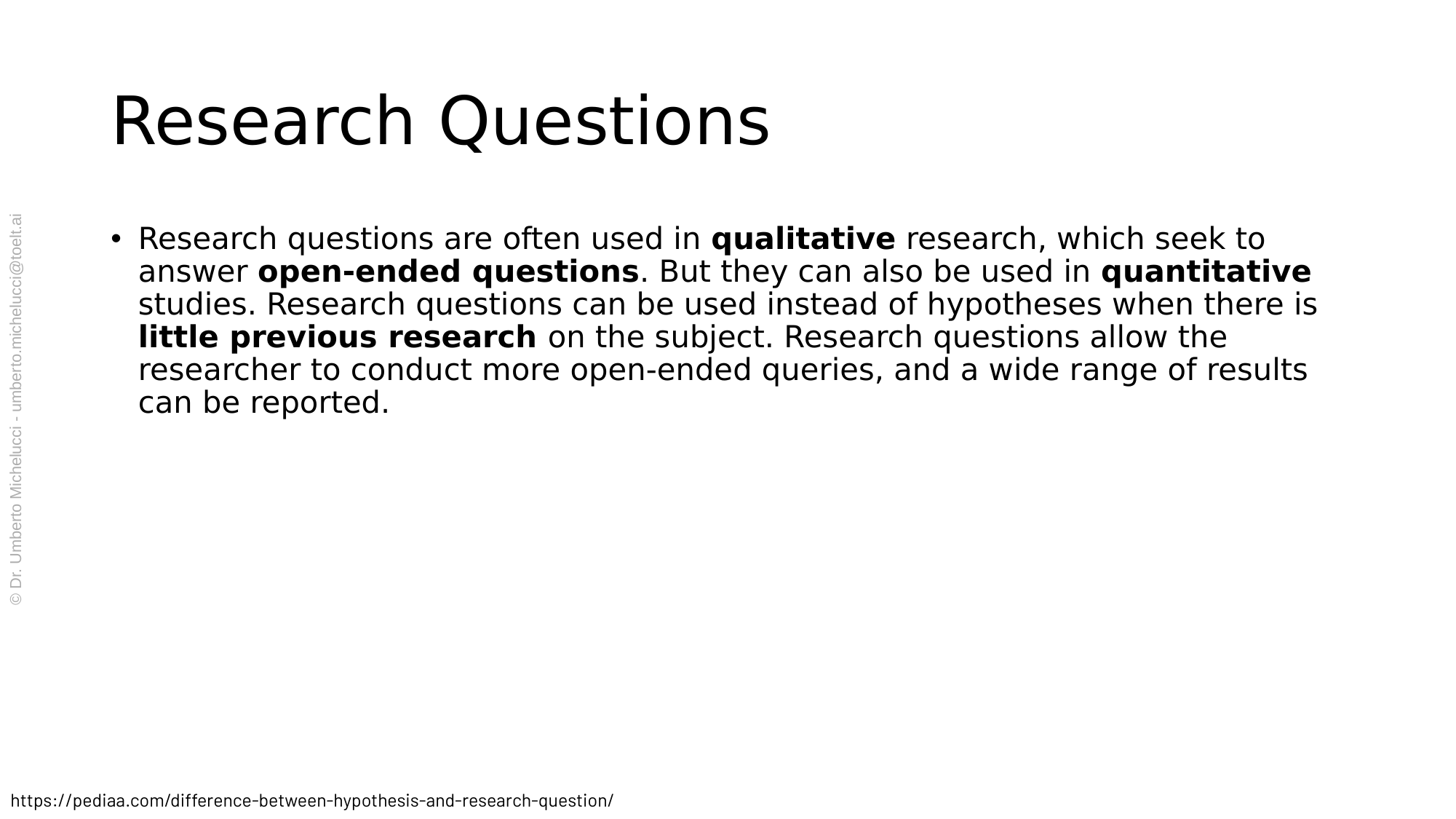

# Research Questions
Research questions are often used in qualitative research, which seek to answer open-ended questions. But they can also be used in quantitative studies. Research questions can be used instead of hypotheses when there is little previous research on the subject. Research questions allow the researcher to conduct more open-ended queries, and a wide range of results can be reported.
© Dr. Umberto Michelucci - umberto.michelucci@toelt.ai
https://pediaa.com/difference-between-hypothesis-and-research-question/